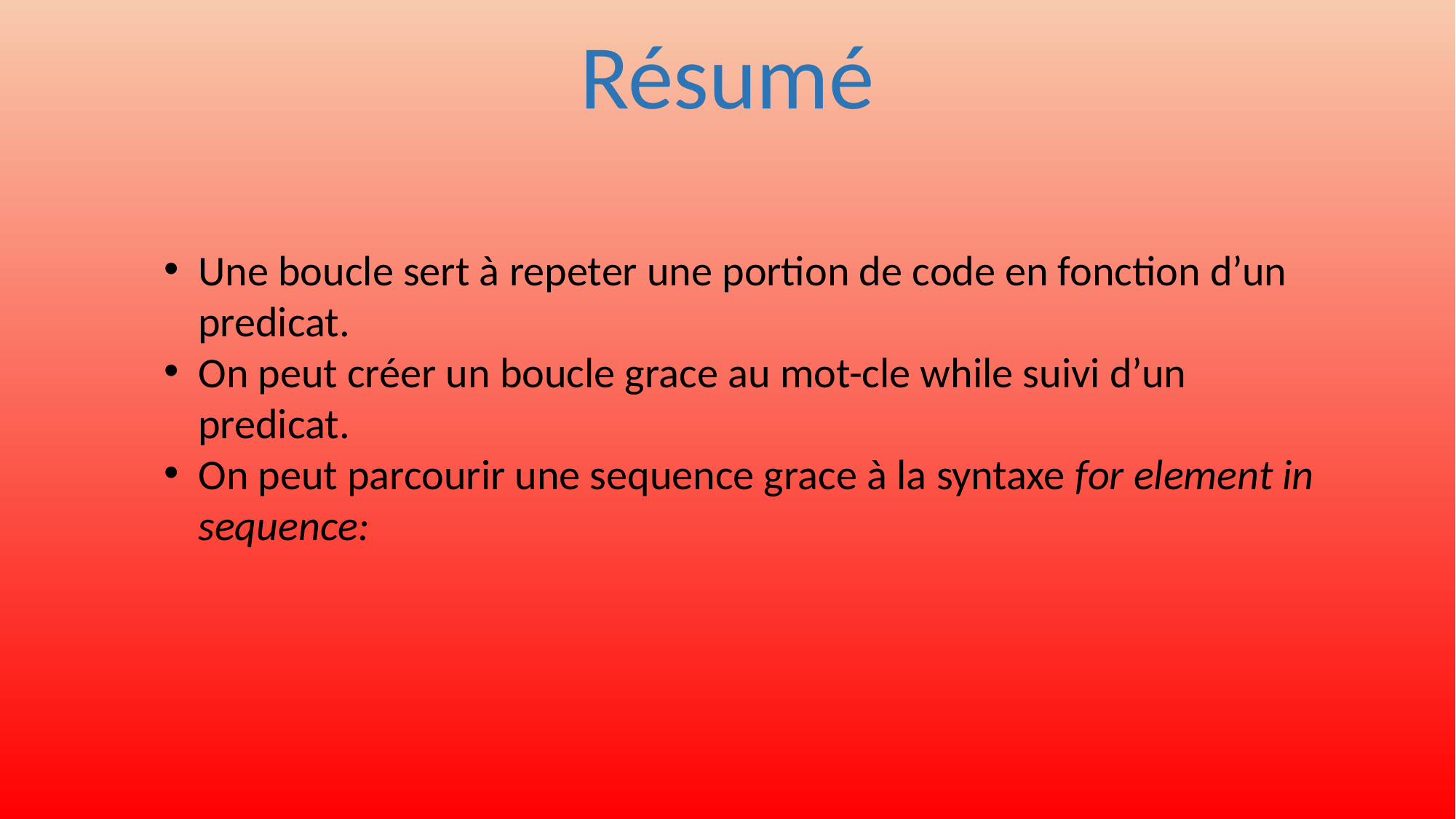

# Résumé
Une boucle sert à repeter une portion de code en fonction d’un predicat.
On peut créer un boucle grace au mot-cle while suivi d’un predicat.
On peut parcourir une sequence grace à la syntaxe for element in sequence: